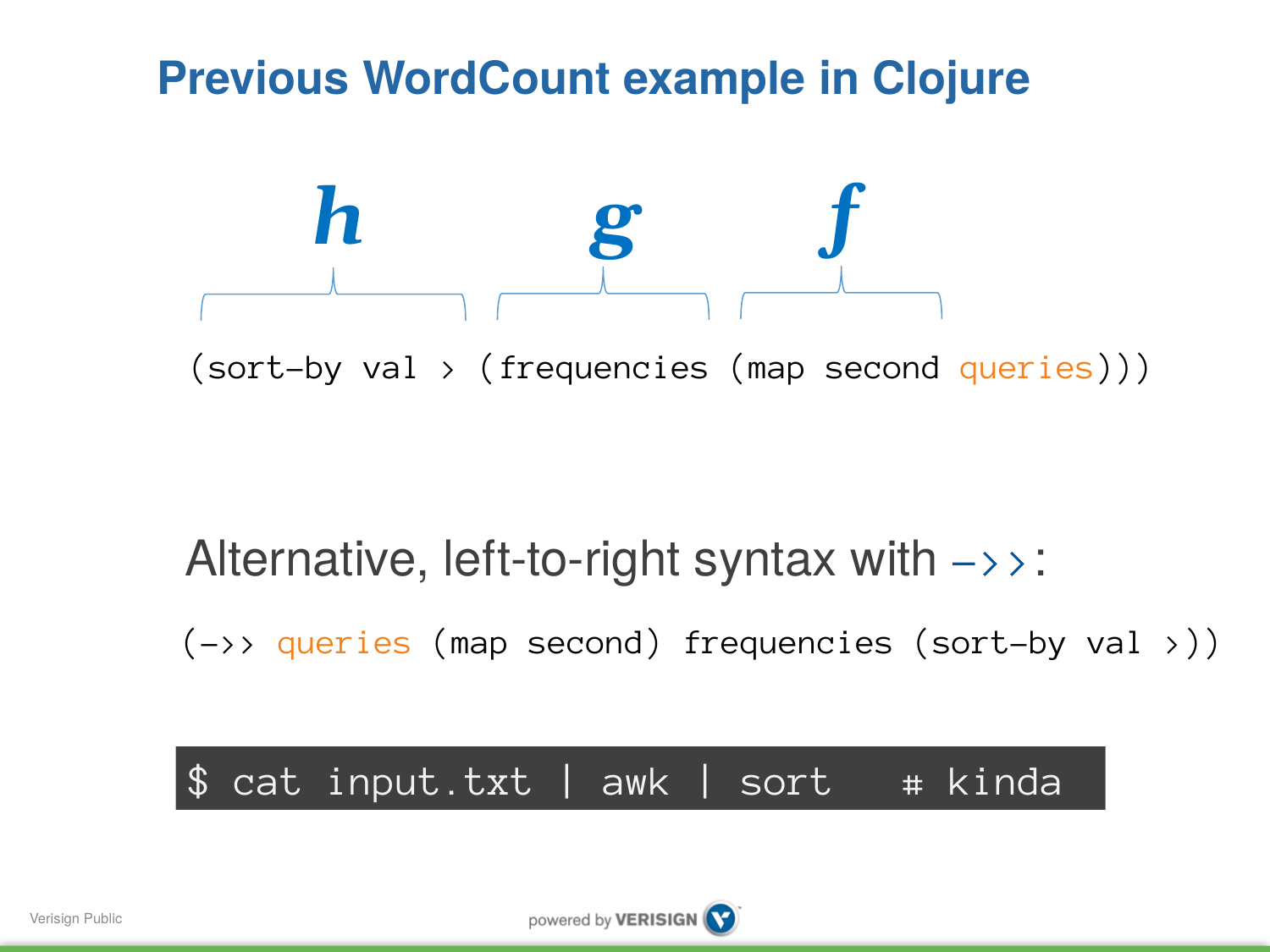

Previous WordCount example in Clojure
f

g

h

(sort-by val > (frequencies (map second queries)))
Alternative, left-to-right syntax with ->>:
(->> queries (map second) frequencies (sort-by val >))
$ cat input.txt | awk | sort   # kinda